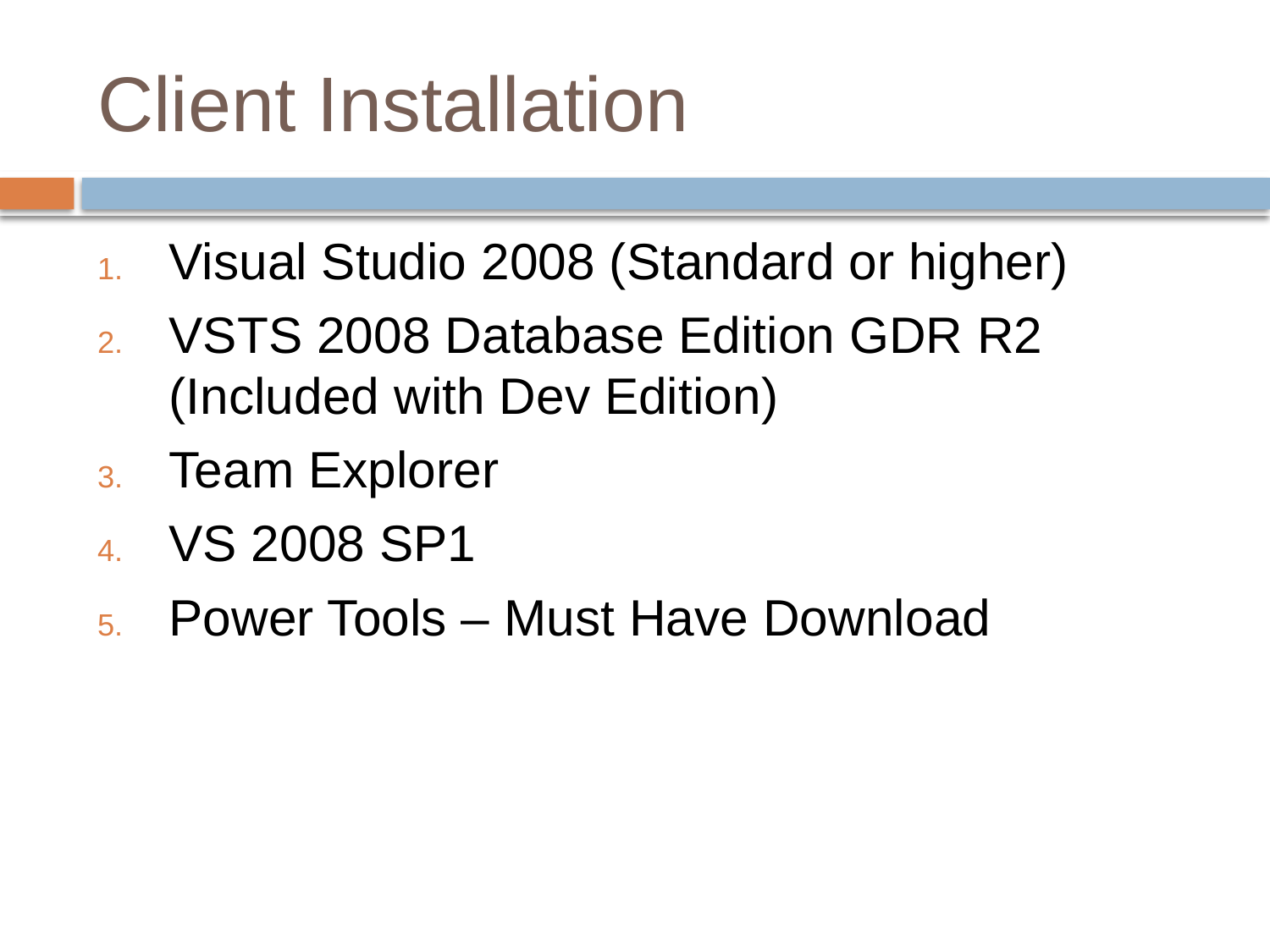

# Client Installation
Visual Studio 2008 (Standard or higher)
VSTS 2008 Database Edition GDR R2 (Included with Dev Edition)
Team Explorer
VS 2008 SP1
Power Tools – Must Have Download